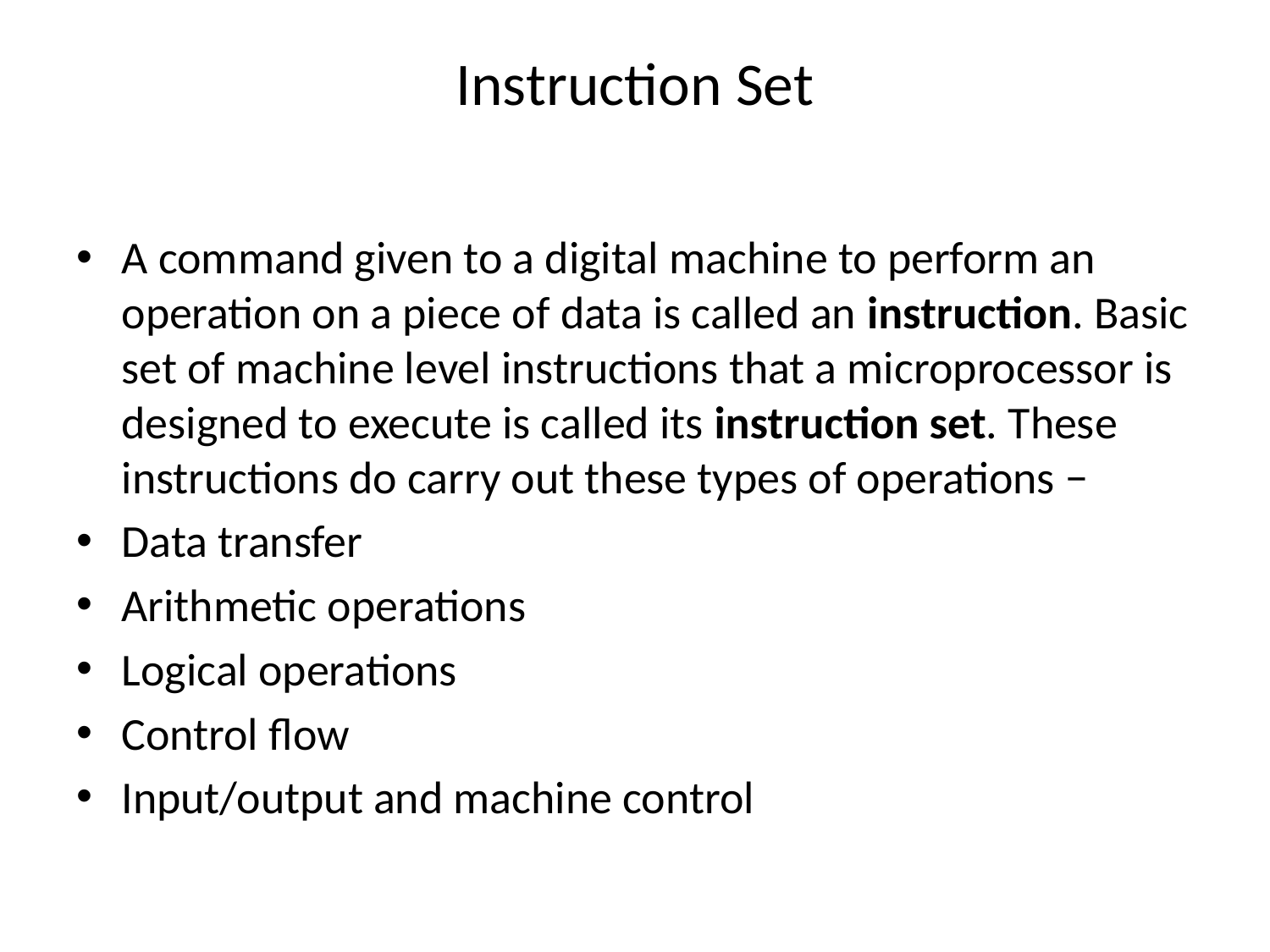

# Instruction Set
A command given to a digital machine to perform an operation on a piece of data is called an instruction. Basic set of machine level instructions that a microprocessor is designed to execute is called its instruction set. These instructions do carry out these types of operations −
Data transfer
Arithmetic operations
Logical operations
Control flow
Input/output and machine control